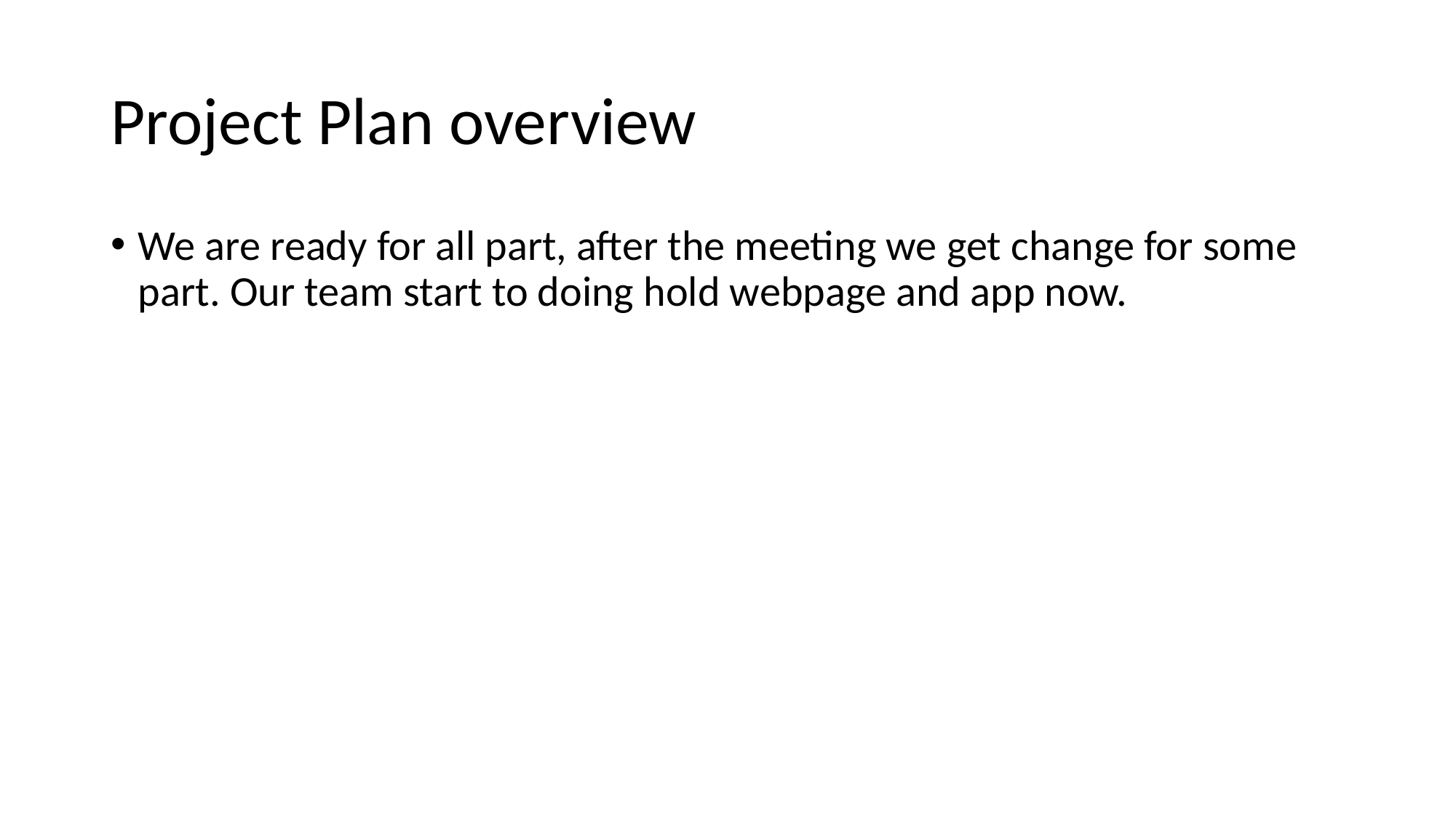

# Project Plan overview
We are ready for all part, after the meeting we get change for some part. Our team start to doing hold webpage and app now.